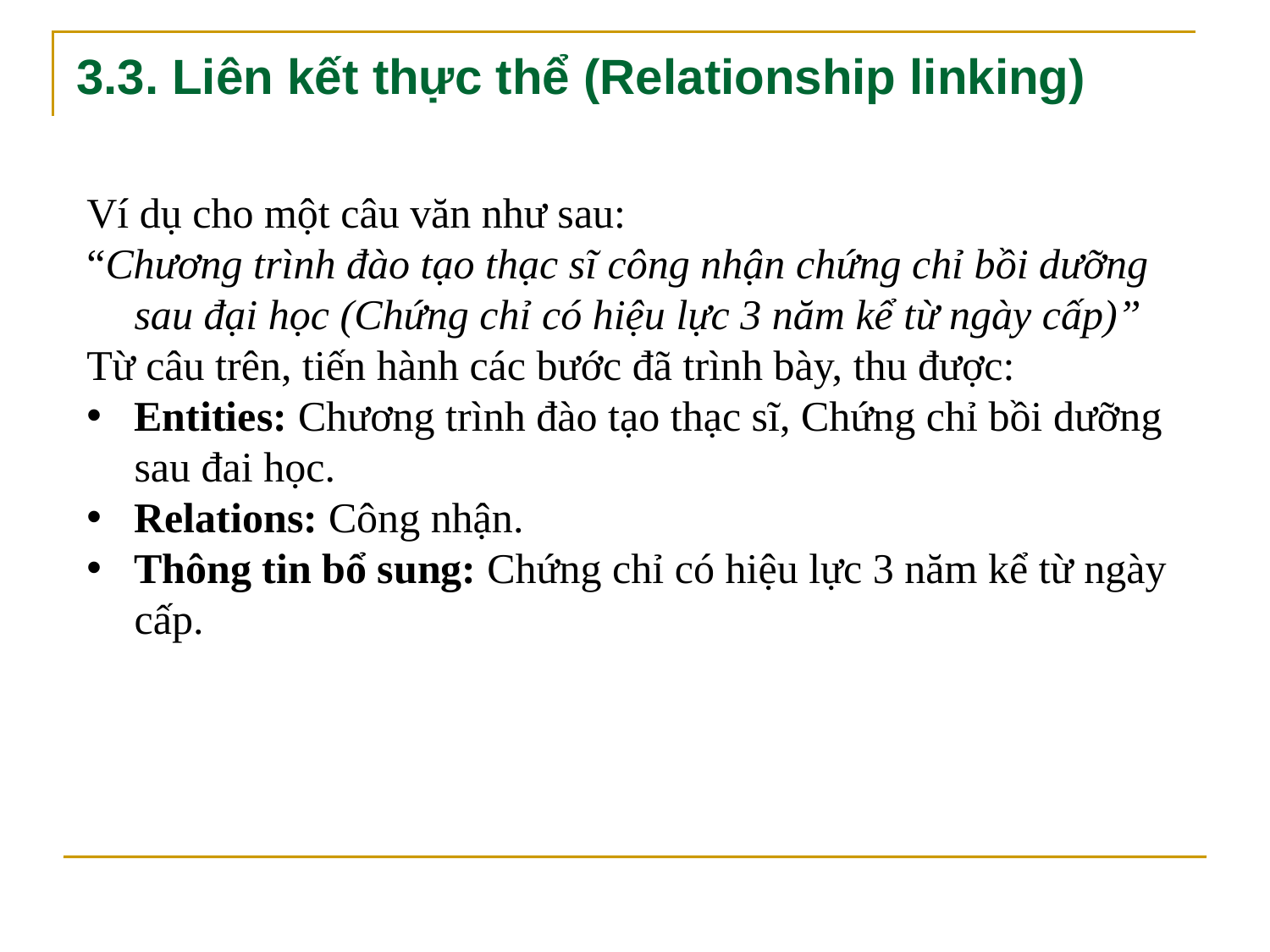

# 3.3. Liên kết thực thể (Relationship linking)
Ví dụ cho một câu văn như sau:
“Chương trình đào tạo thạc sĩ công nhận chứng chỉ bồi dưỡng sau đại học (Chứng chỉ có hiệu lực 3 năm kể từ ngày cấp)”
Từ câu trên, tiến hành các bước đã trình bày, thu được:
Entities: Chương trình đào tạo thạc sĩ, Chứng chỉ bồi dưỡng sau đai học.
Relations: Công nhận.
Thông tin bổ sung: Chứng chỉ có hiệu lực 3 năm kể từ ngày cấp.
16